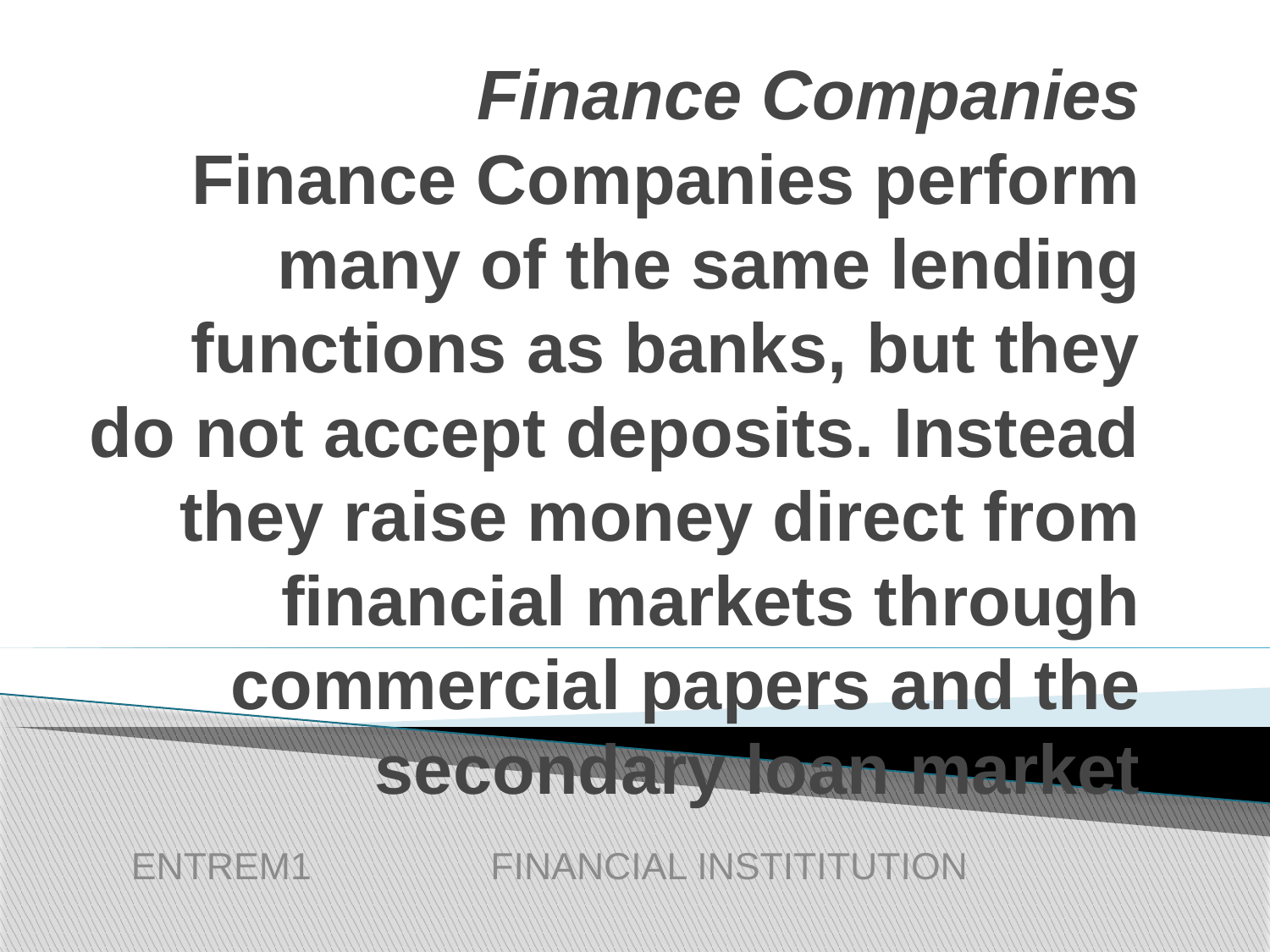

# Finance Companies Finance Companies perform many of the same lending functions as banks, but they do not accept deposits. Instead they raise money direct from financial markets through commercial papers and the secondary loan market

ENTREM1                 FINANCIAL INSTITITUTION